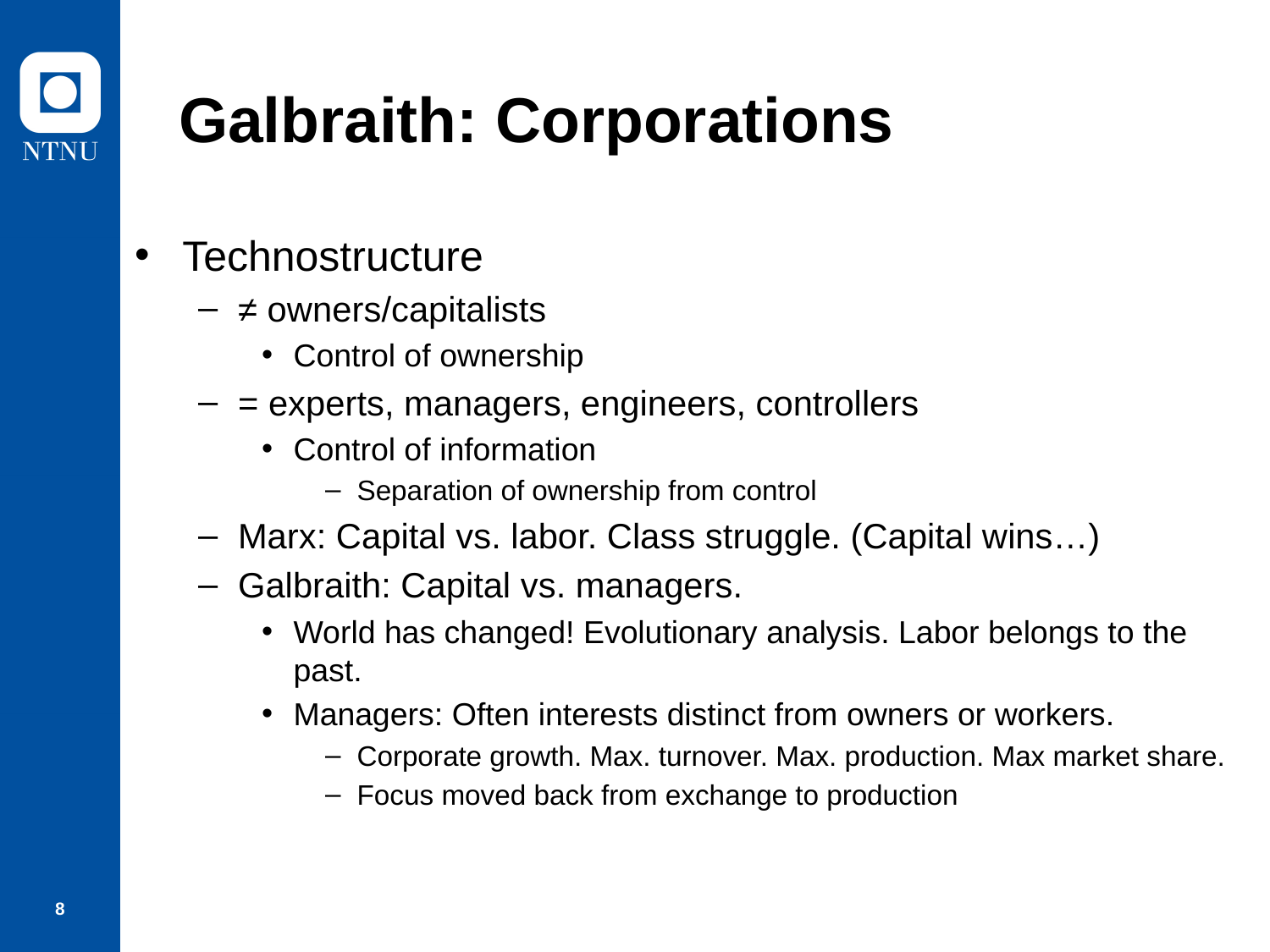

# Galbraith: Corporations
Technostructure
≠ owners/capitalists
Control of ownership
= experts, managers, engineers, controllers
Control of information
Separation of ownership from control
Marx: Capital vs. labor. Class struggle. (Capital wins…)
Galbraith: Capital vs. managers.
World has changed! Evolutionary analysis. Labor belongs to the past.
Managers: Often interests distinct from owners or workers.
Corporate growth. Max. turnover. Max. production. Max market share.
Focus moved back from exchange to production